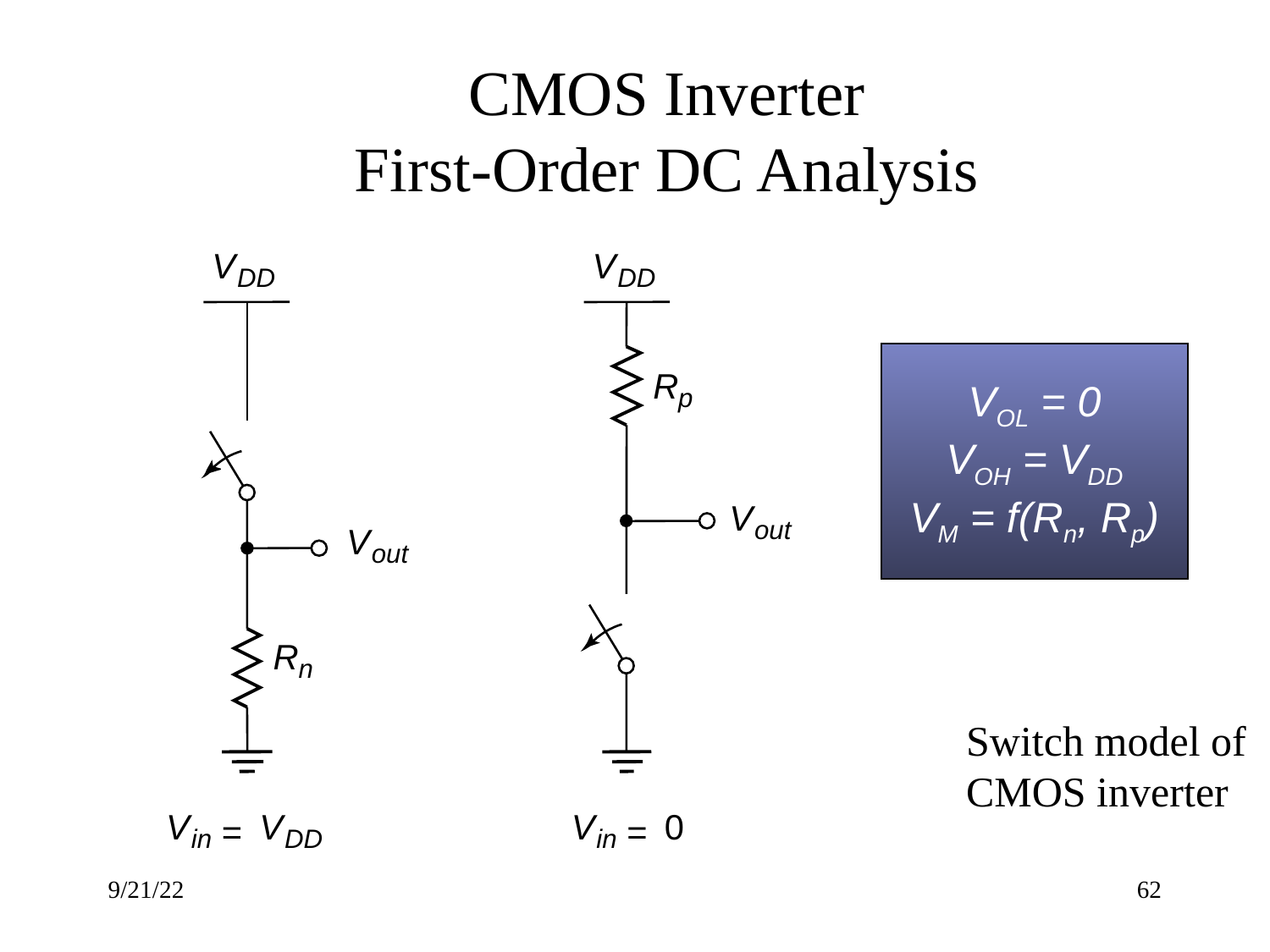

# CMOS Inverter First-Order DC Analysis
V
V
DD
DD

R
p

V
out

V

out

R
n

V
V
V
 0
=
=
in
DD
in
VOL = 0
VOH = VDD
VM = f(Rn, Rp)
Switch model of
CMOS inverter
9/21/22
62